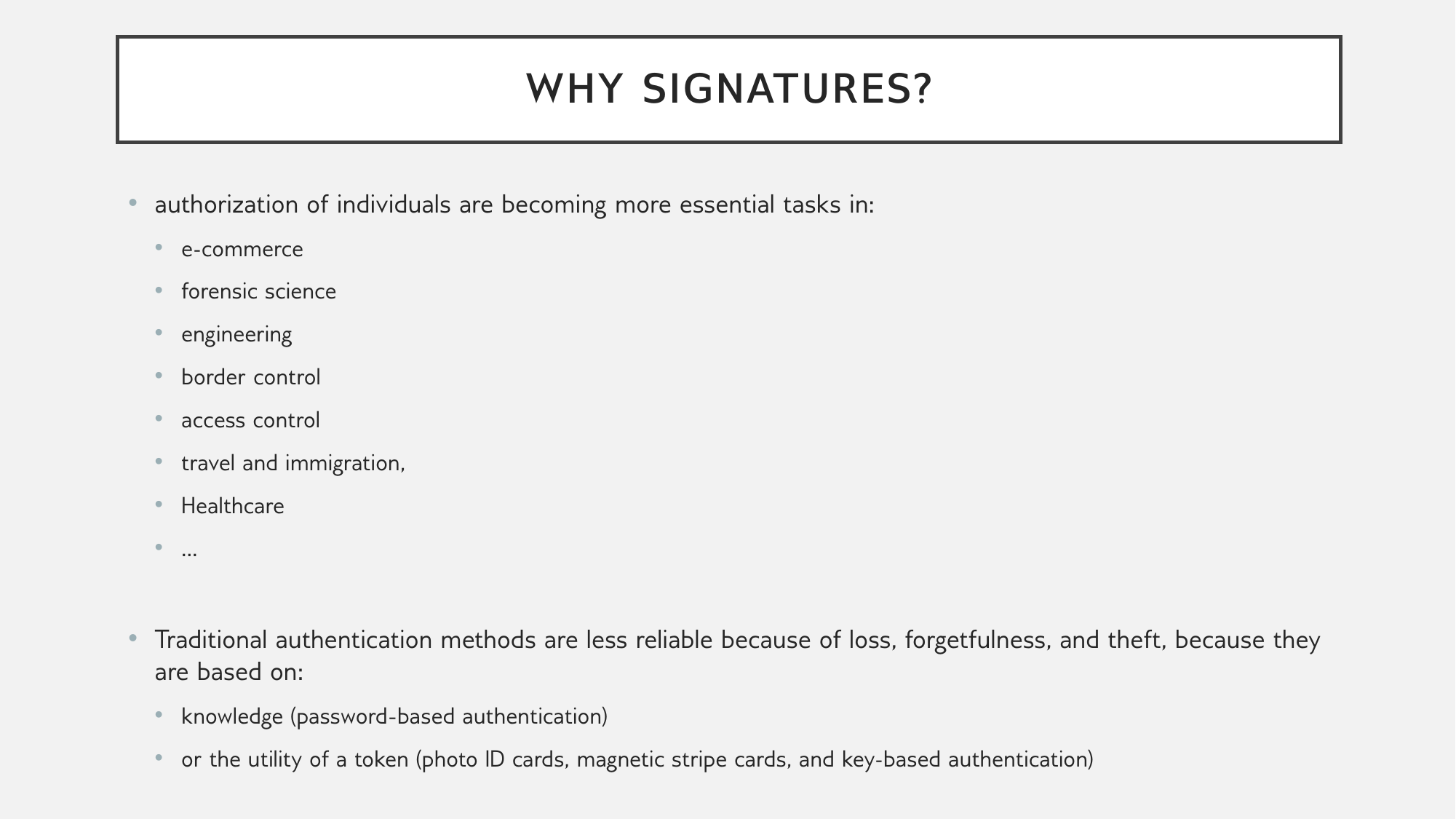

# Why Signatures?
authorization of individuals are becoming more essential tasks in:
e-commerce
forensic science
engineering
border control
access control
travel and immigration,
Healthcare
…

Traditional authentication methods are less reliable because of loss, forgetfulness, and theft, because they are based on:
knowledge (password-based authentication)
or the utility of a token (photo ID cards, magnetic stripe cards, and key-based authentication)